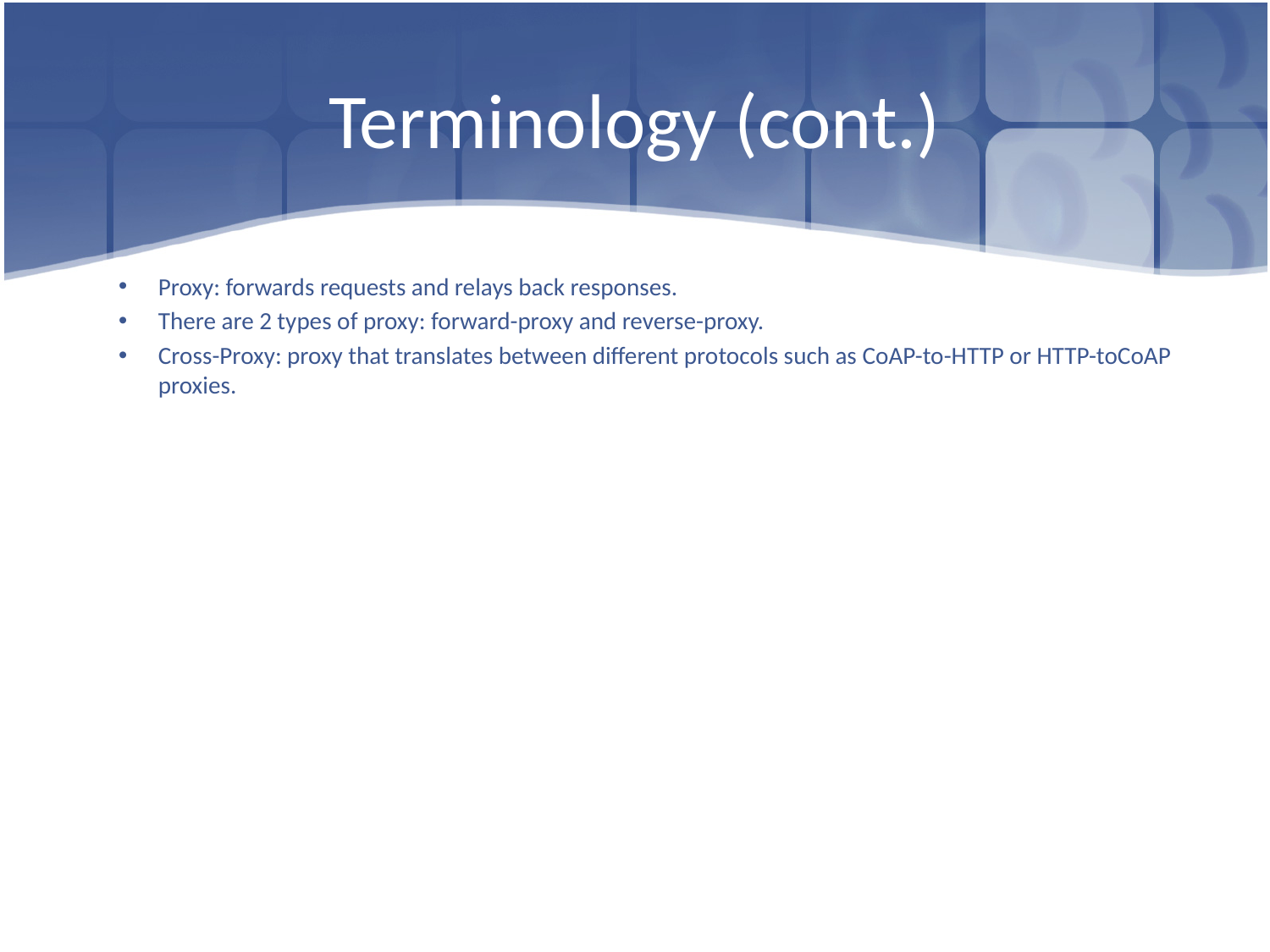

# Terminology (cont.)
Proxy: forwards requests and relays back responses.
There are 2 types of proxy: forward-proxy and reverse-proxy.
Cross-Proxy: proxy that translates between different protocols such as CoAP-to-HTTP or HTTP-toCoAP proxies.